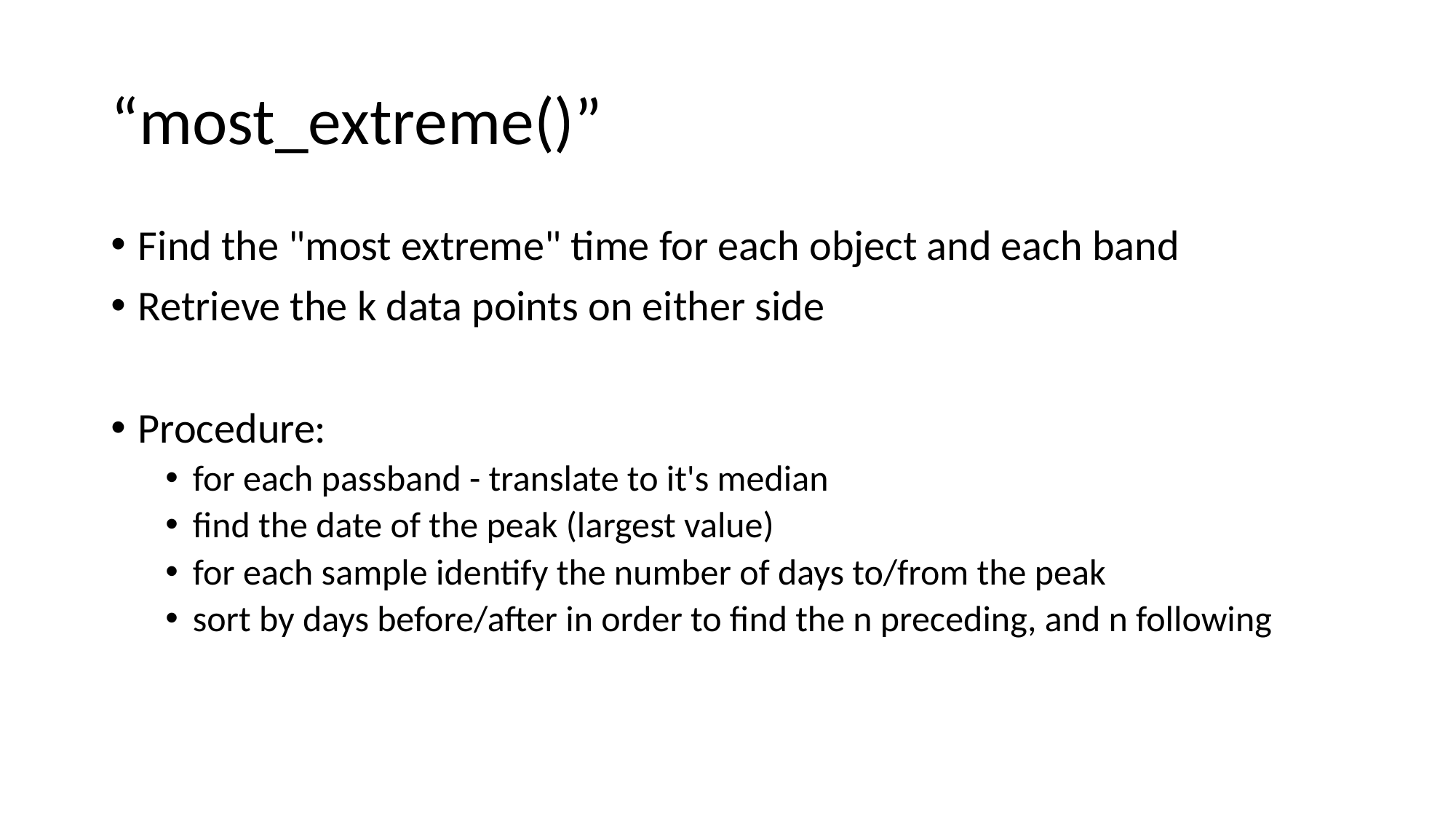

# “most_extreme()”
Find the "most extreme" time for each object and each band
Retrieve the k data points on either side

Procedure:
for each passband - translate to it's median
find the date of the peak (largest value)
for each sample identify the number of days to/from the peak
sort by days before/after in order to find the n preceding, and n following